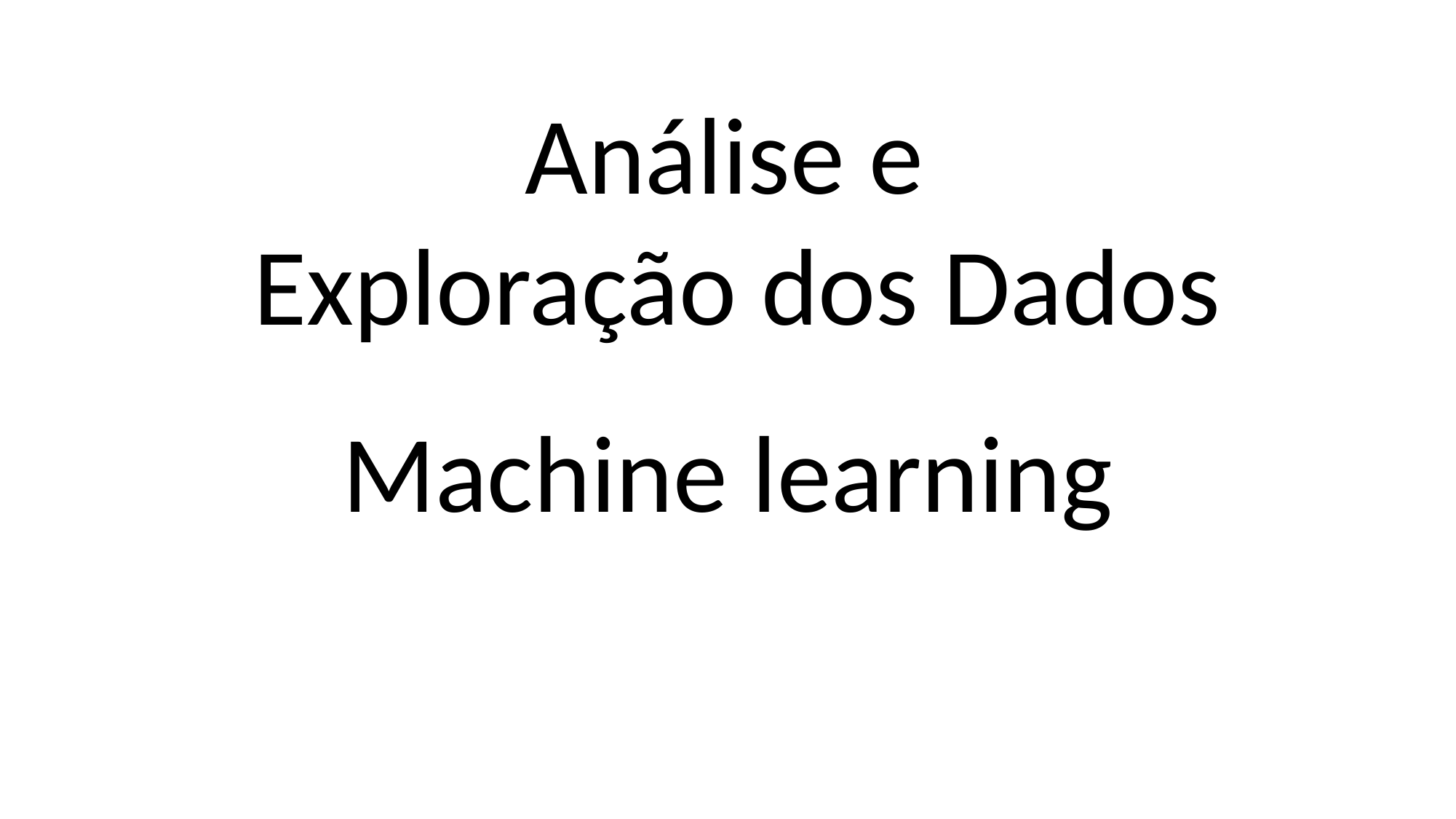

Análise e
Exploração dos Dados
Machine learning